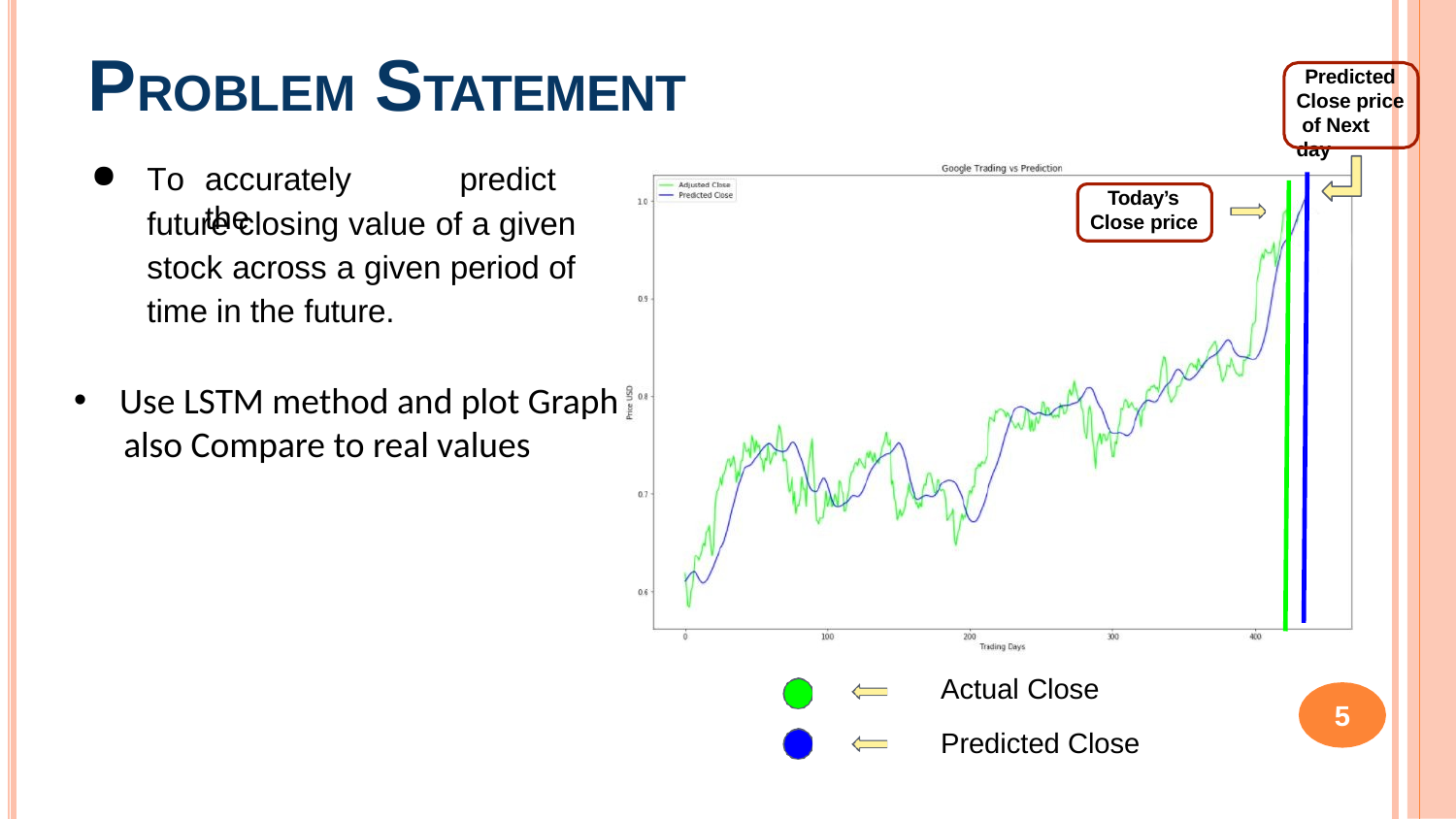

# PROBLEM STATEMENT

Predicted  Close price  of Next day
To	accurately	predict	the

Today’s  Close price

future closing value of a given  stock across a given period of  time in the future.
Use LSTM method and plot Graph
      also Compare to real values
Actual Close
Predicted Close

5